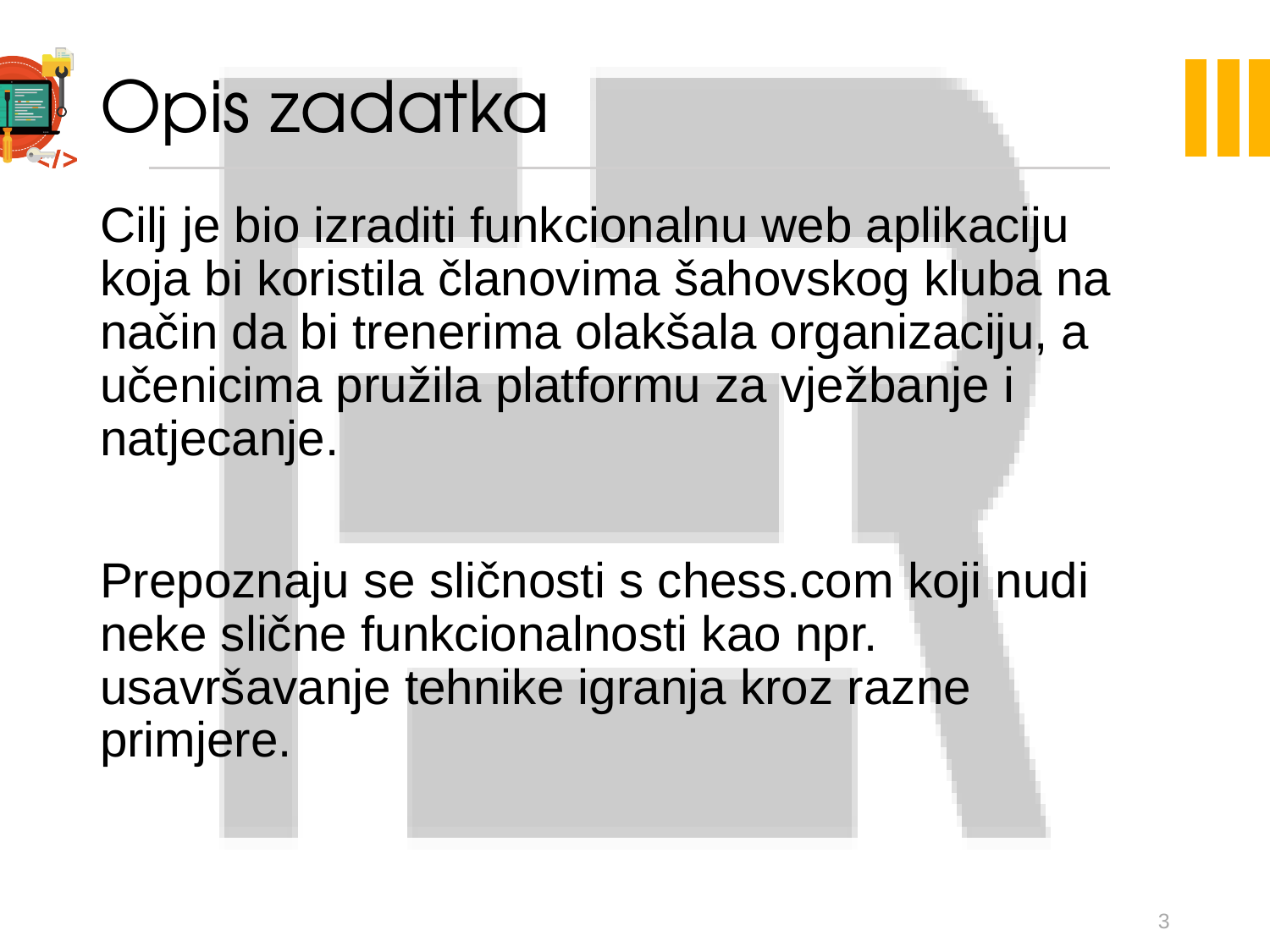

# Opis zadatka
Cilj je bio izraditi funkcionalnu web aplikaciju koja bi koristila članovima šahovskog kluba na način da bi trenerima olakšala organizaciju, a učenicima pružila platformu za vježbanje i natjecanje.

Prepoznaju se sličnosti s chess.com koji nudi neke slične funkcionalnosti kao npr. usavršavanje tehnike igranja kroz razne primjere.
3